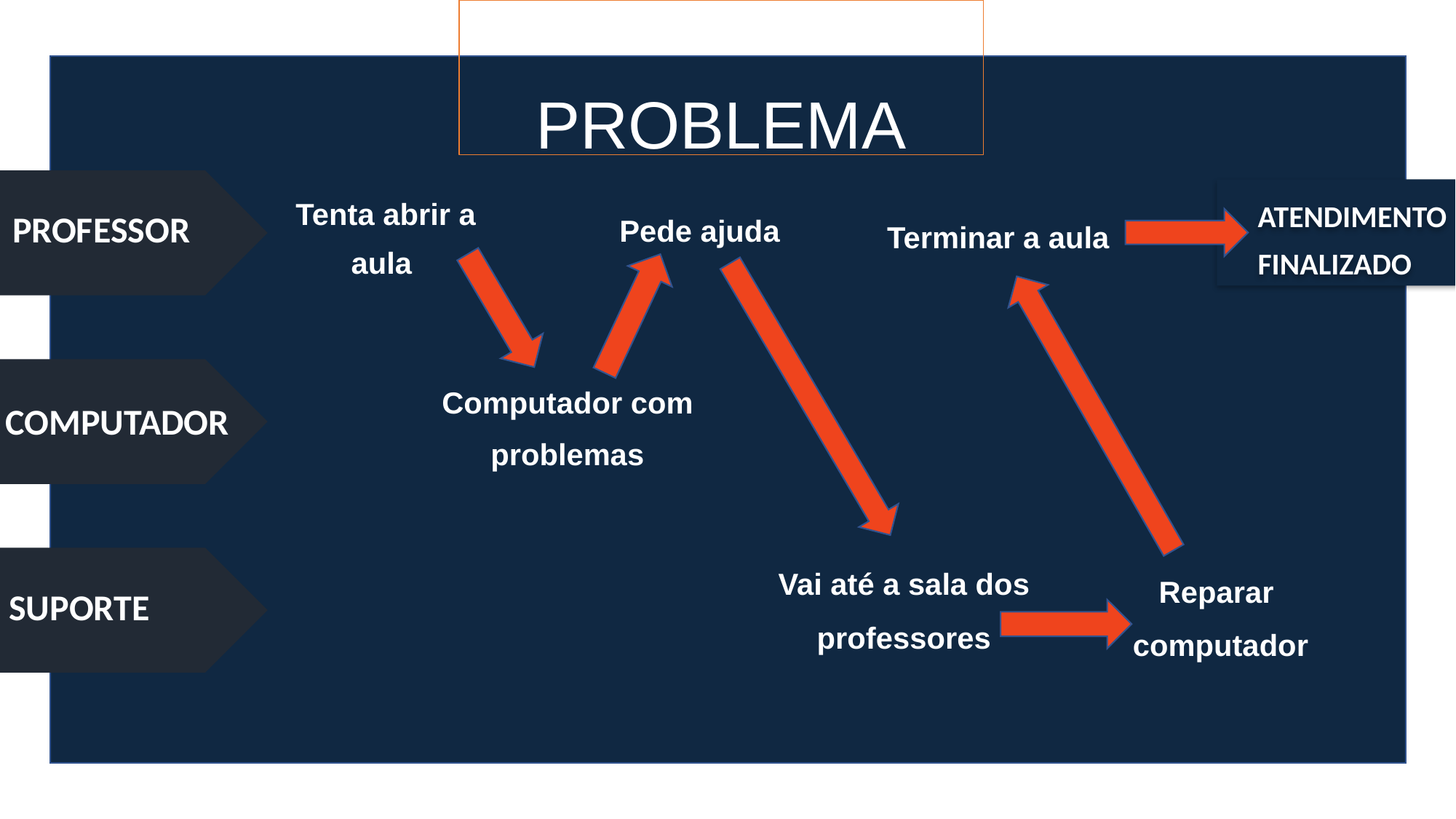

PROBLEMA

ATENDIMENTO FINALIZADO
Tenta abrir a aula
Pede ajuda
PROFESSOR
Terminar a aula

Computador com problemas

COMPUTADOR

Vai até a sala dos professores
Reparar
computador
SUPORTE